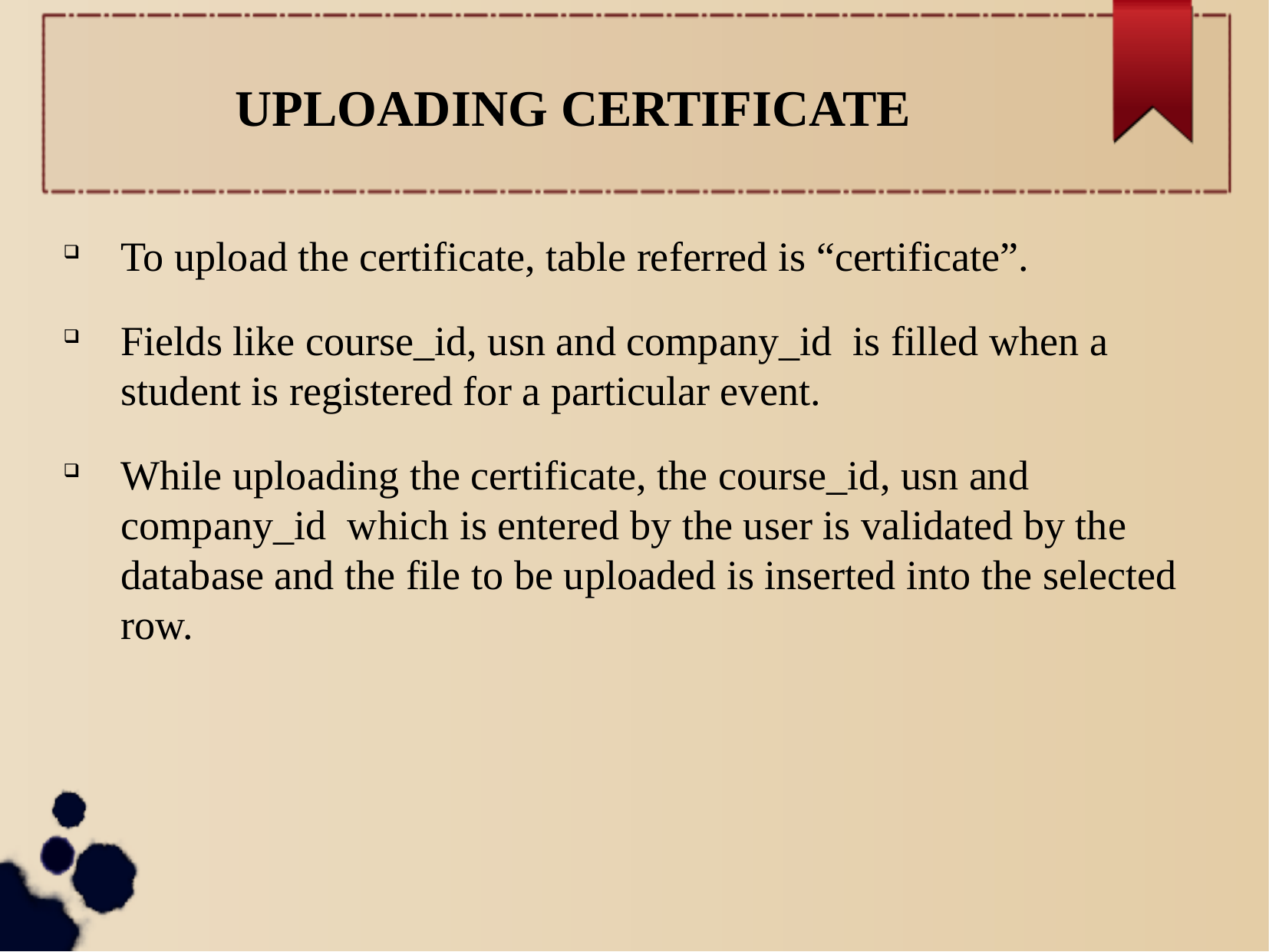

UPLOADING CERTIFICATE
To upload the certificate, table referred is “certificate”.

Fields like course_id, usn and company_id  is filled when a student is registered for a particular event.

While uploading the certificate, the course_id, usn and company_id  which is entered by the user is validated by the database and the file to be uploaded is inserted into the selected row.